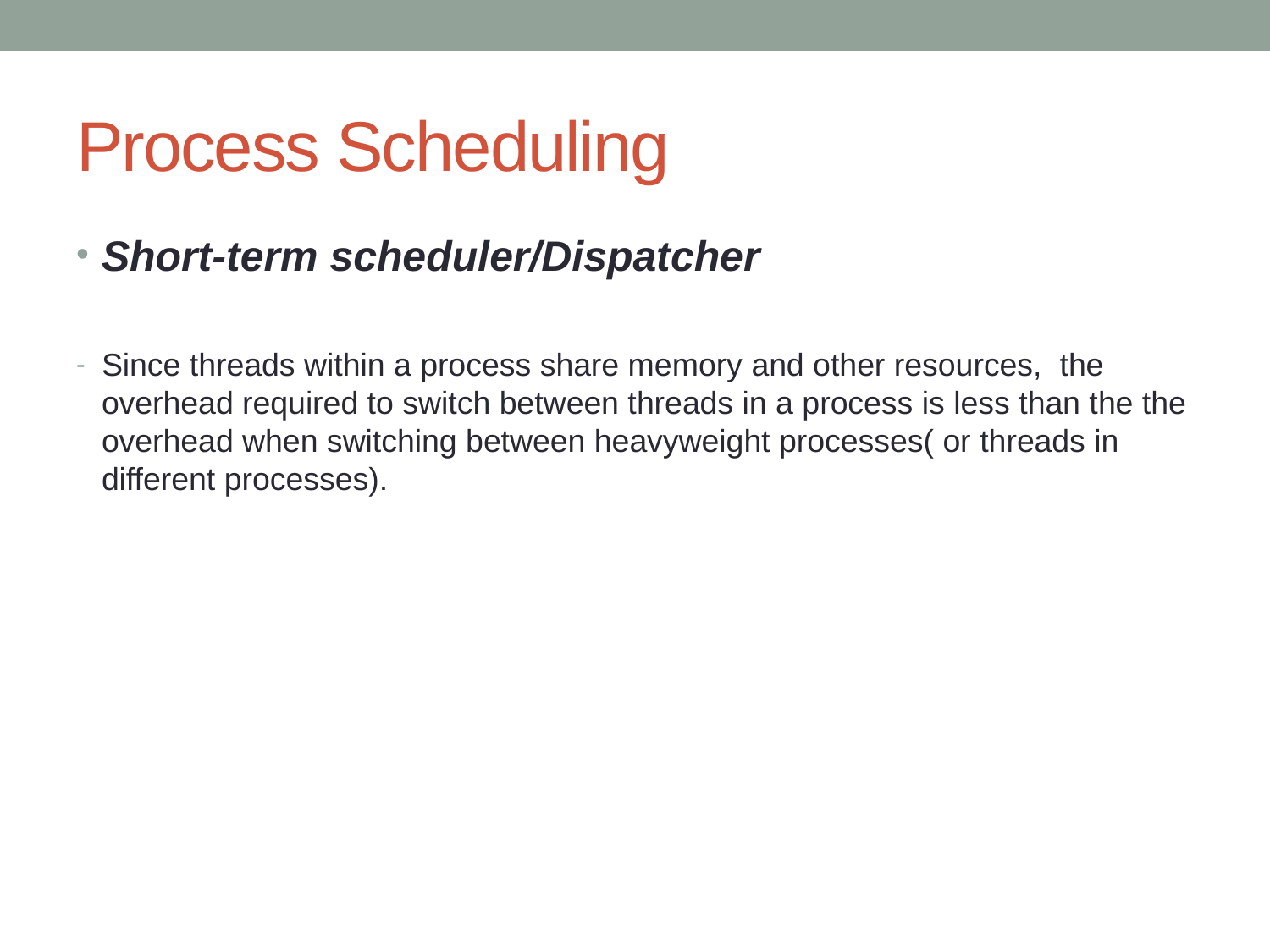

# Process Scheduling
Short-term scheduler/Dispatcher

Since threads within a process share memory and other resources,  the overhead required to switch between threads in a process is less than the the overhead when switching between heavyweight processes( or threads in different processes).